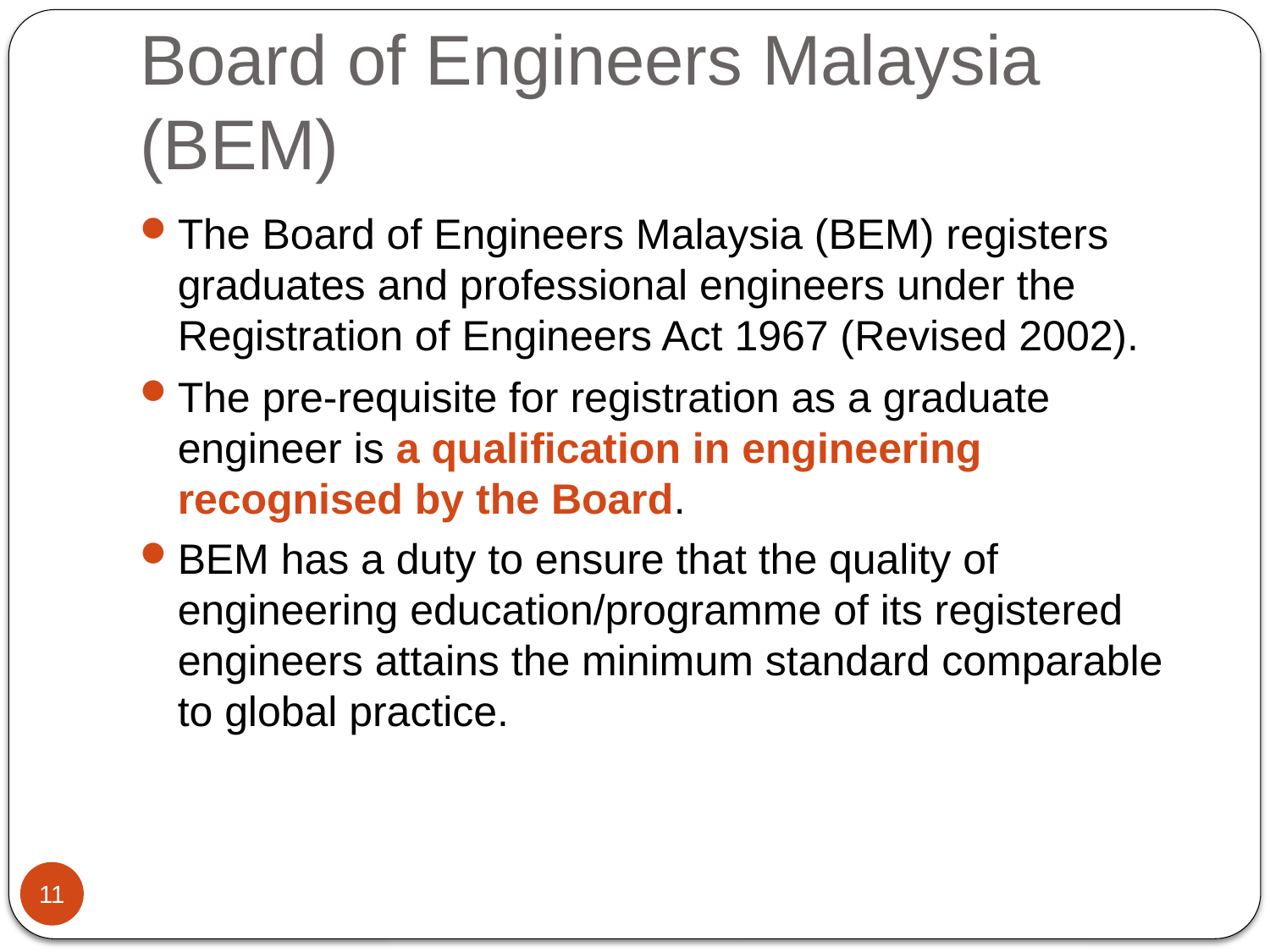

# Board of Engineers Malaysia (BEM)
The Board of Engineers Malaysia (BEM) registers graduates and professional engineers under the Registration of Engineers Act 1967 (Revised 2002).
The pre-requisite for registration as a graduate engineer is a qualification in engineering recognised by the Board.
BEM has a duty to ensure that the quality of engineering education/programme of its registered engineers attains the minimum standard comparable to global practice.
11